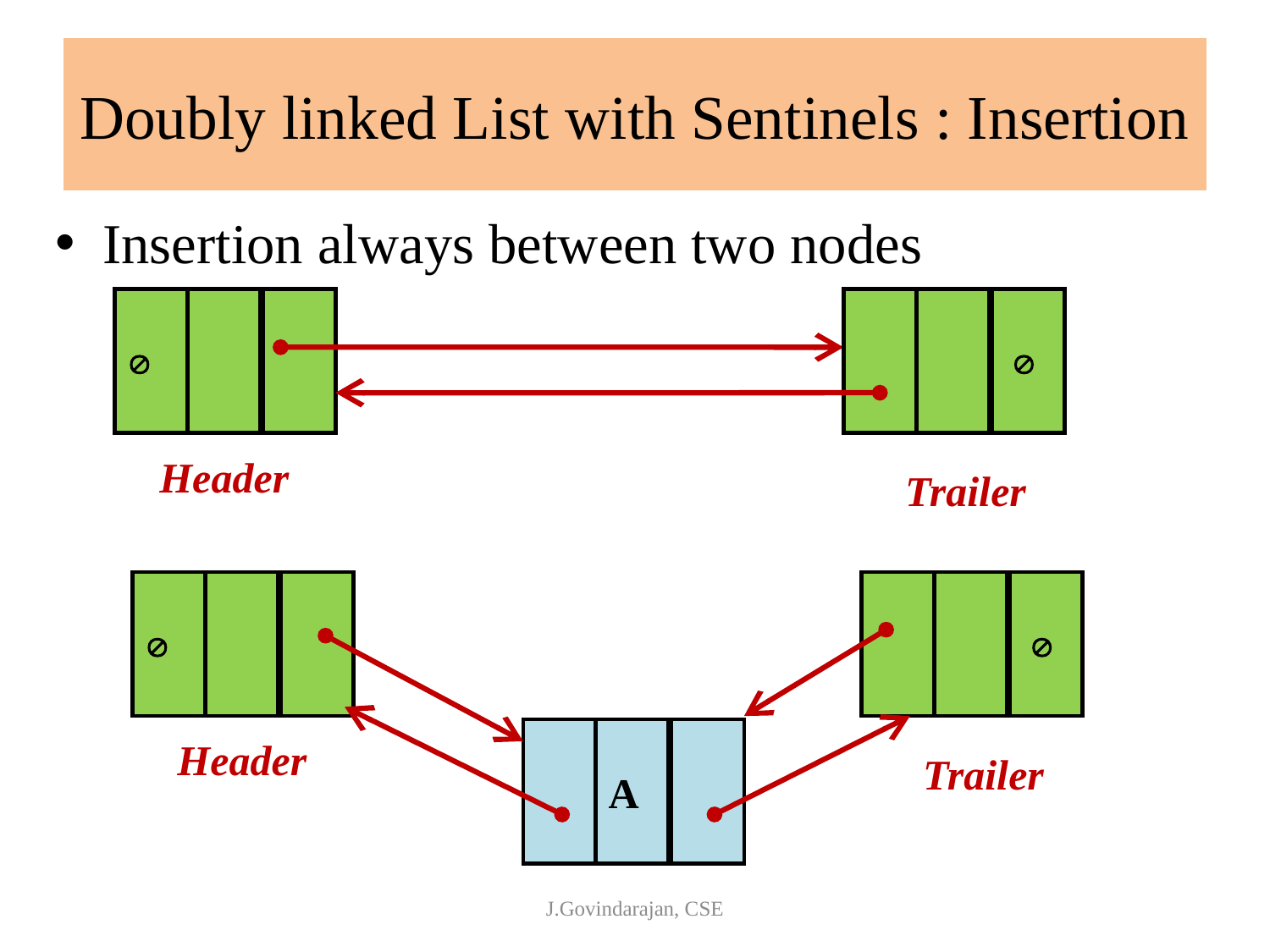

# Doubly linked List with Sentinels : Insertion
Insertion always between two nodes

∅

 ∅

Header
Trailer
∅

 ∅

A

Header
Trailer
J.Govindarajan, CSE